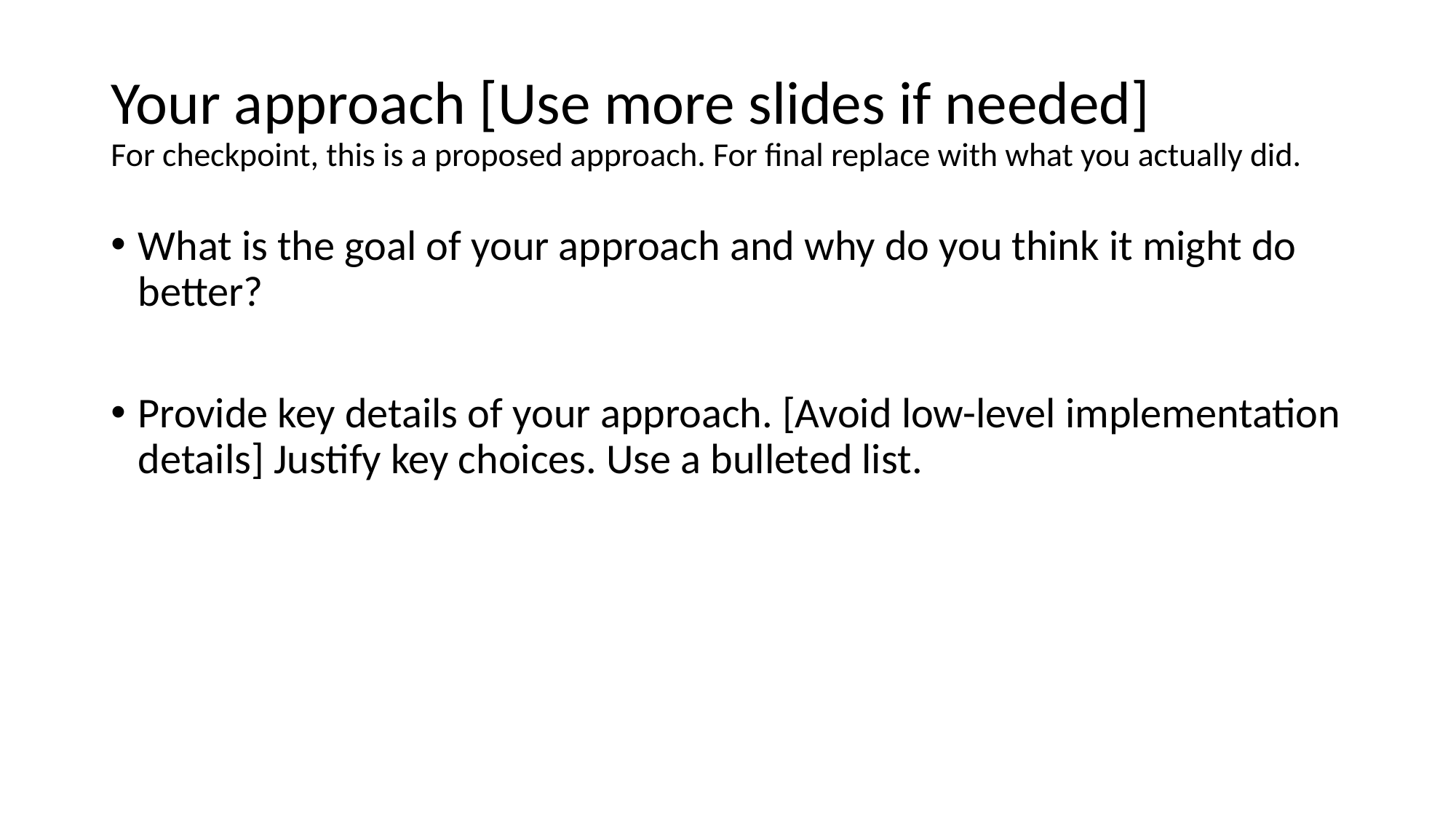

# Your approach [Use more slides if needed] For checkpoint, this is a proposed approach. For final replace with what you actually did.
What is the goal of your approach and why do you think it might do better?

Provide key details of your approach. [Avoid low-level implementation details] Justify key choices. Use a bulleted list.